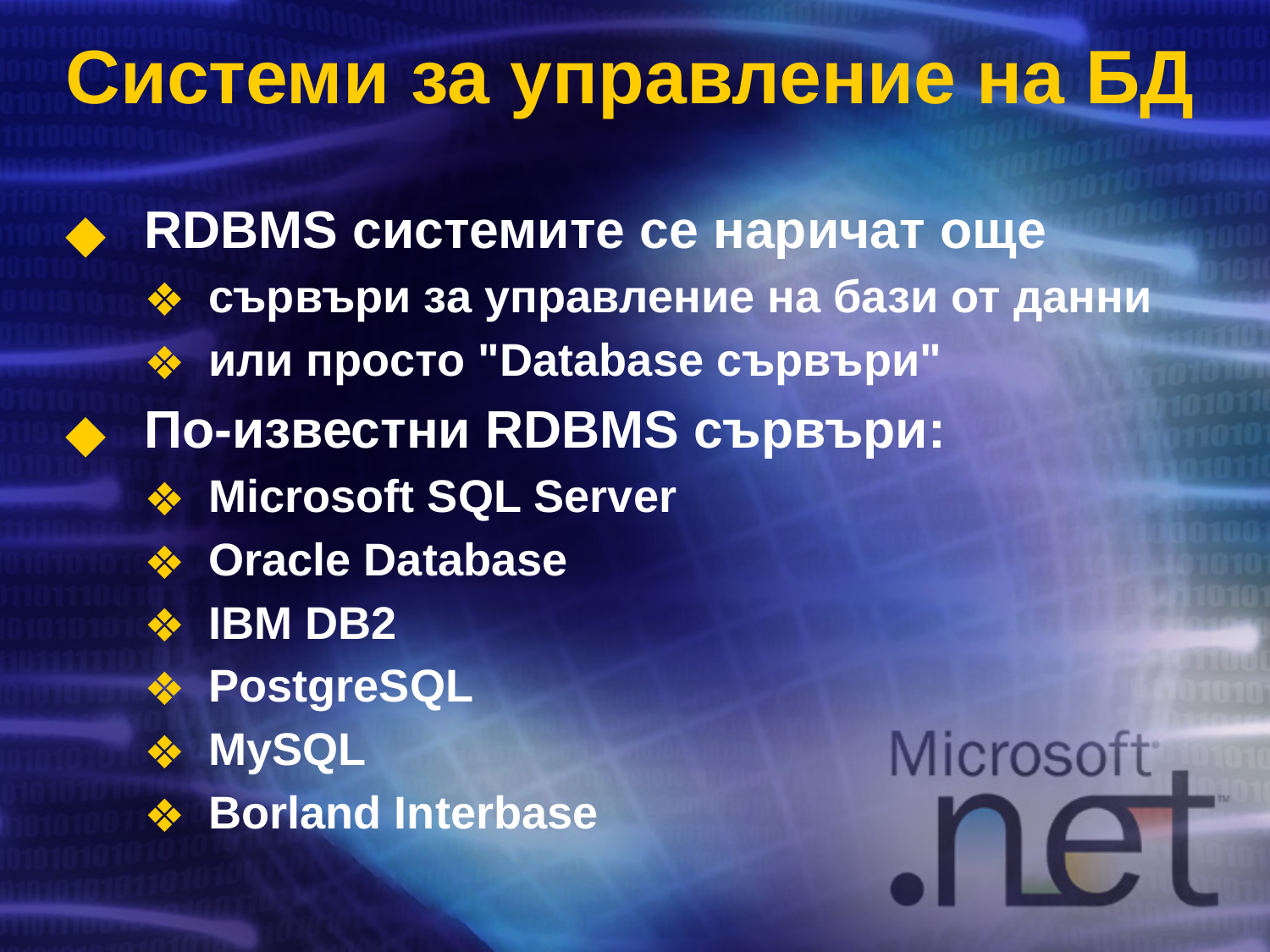

# Системи за управление на БД
RDBMS системите се наричат още
сървъри за управление на бази от данни
или просто "Database сървъри"
По-известни RDBMS сървъри:
Microsoft SQL Server
Oracle Database
IBM DB2
PostgreSQL
MySQL
Borland Interbase